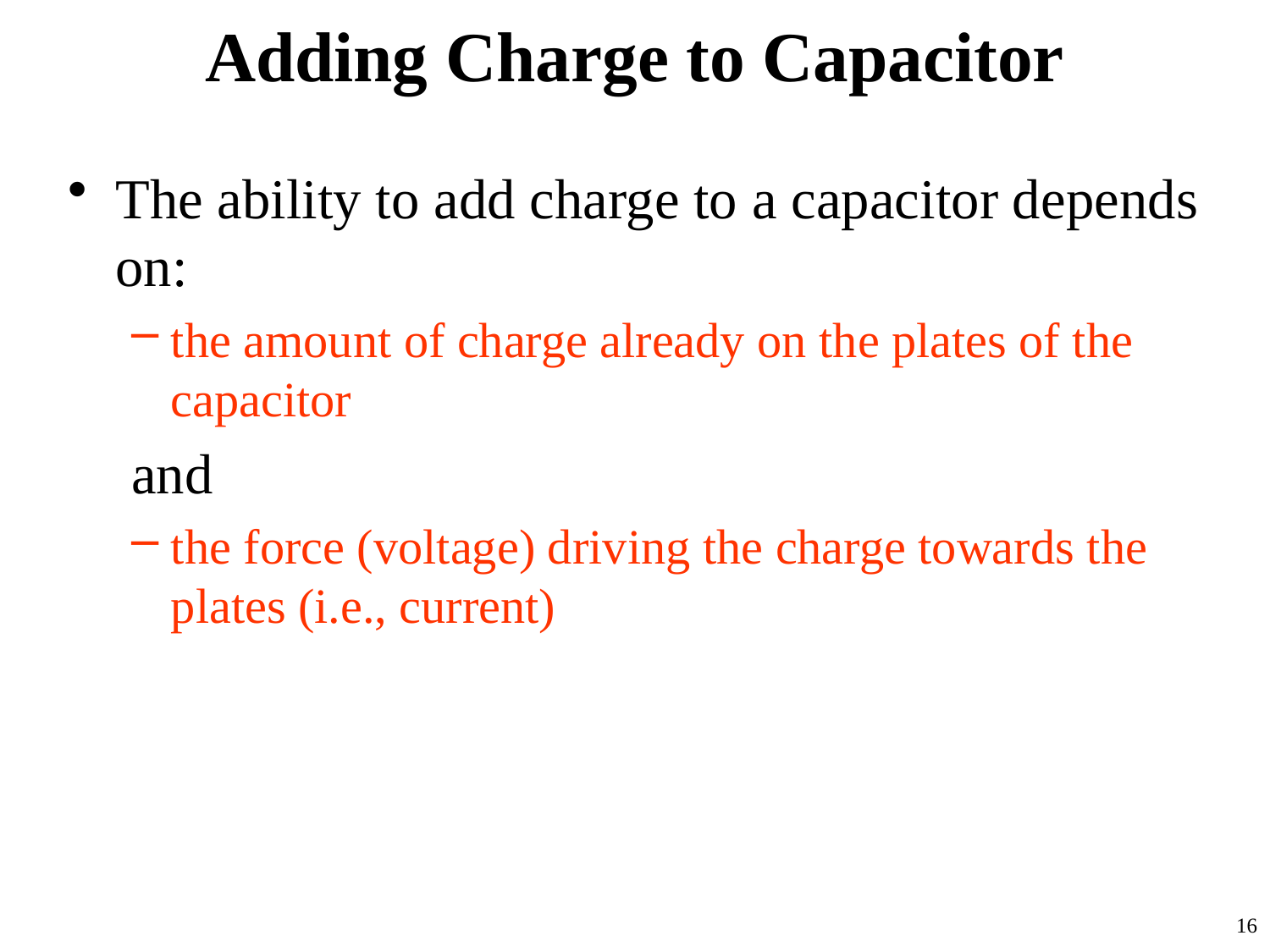

# Adding Charge to Capacitor
The ability to add charge to a capacitor depends on:
the amount of charge already on the plates of the capacitor
and
the force (voltage) driving the charge towards the plates (i.e., current)
16